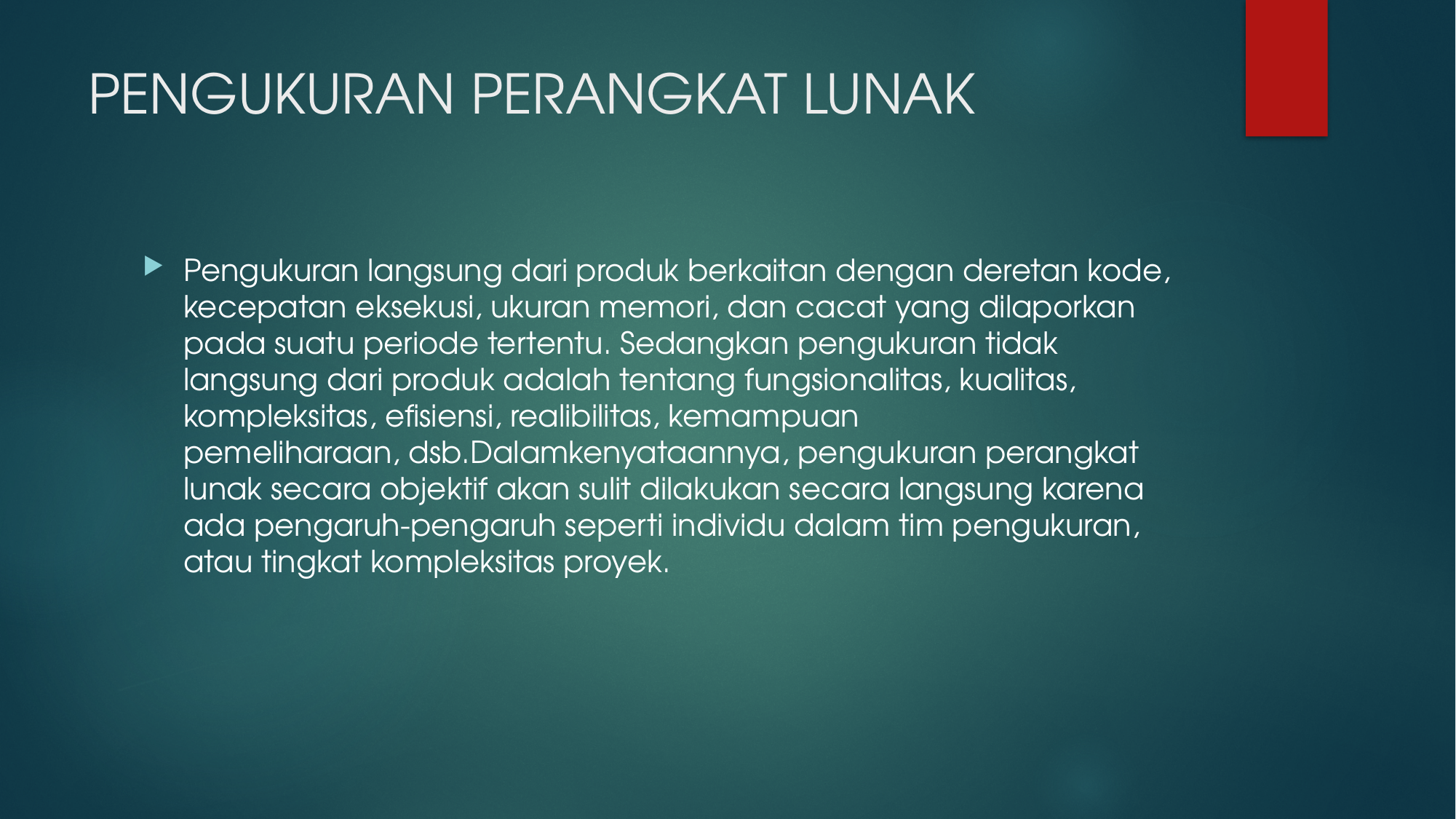

# PENGUKURAN PERANGKAT LUNAK
Pengukuran langsung dari produk berkaitan dengan deretan kode, kecepatan eksekusi, ukuran memori, dan cacat yang dilaporkan pada suatu periode tertentu. Sedangkan pengukuran tidak langsung dari produk adalah tentang fungsionalitas, kualitas, kompleksitas, efisiensi, realibilitas, kemampuan pemeliharaan, dsb.Dalamkenyataannya, pengukuran perangkat lunak secara objektif akan sulit dilakukan secara langsung karena ada pengaruh-pengaruh seperti individu dalam tim pengukuran, atau tingkat kompleksitas proyek.